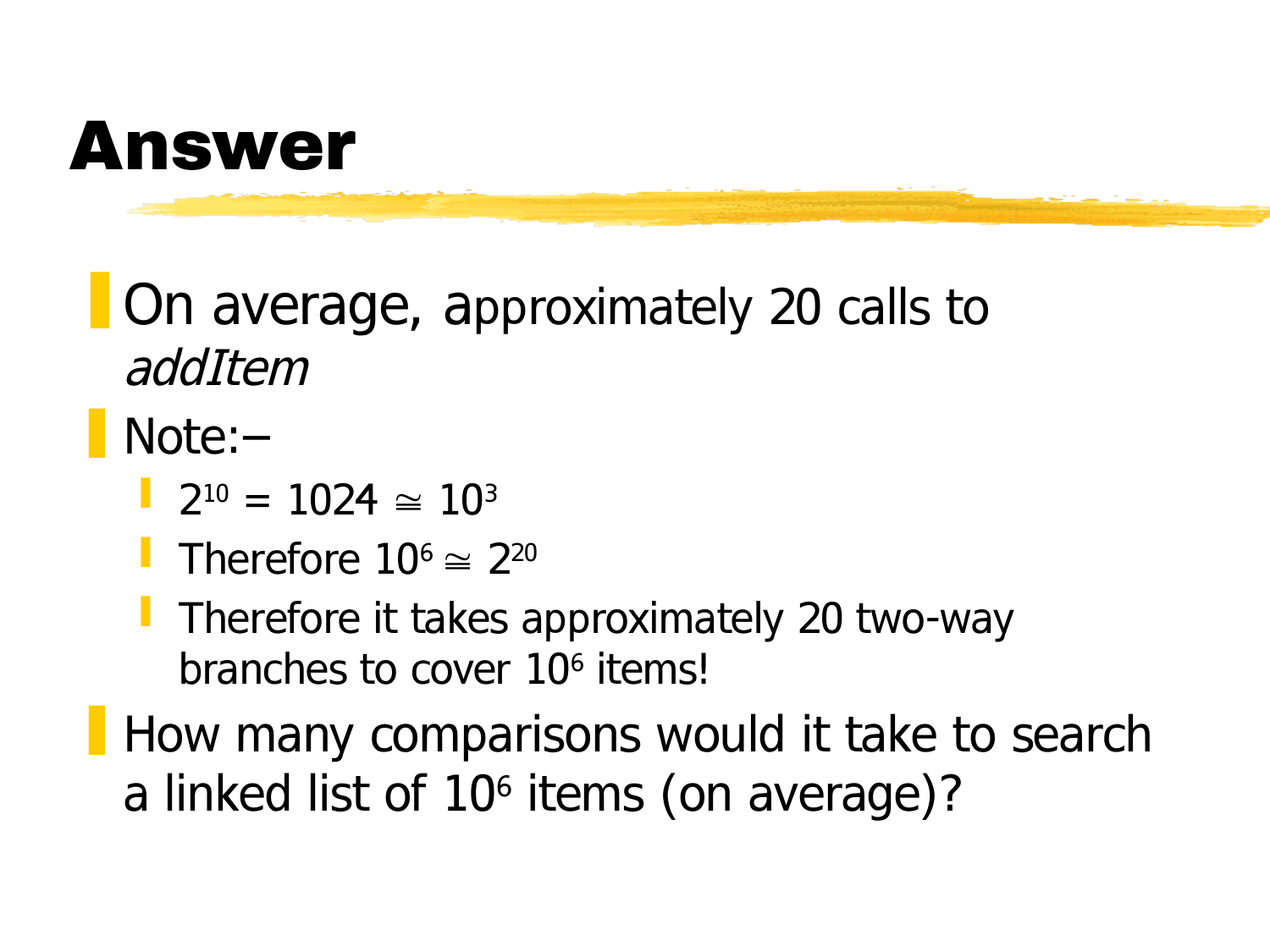

# Answer
On average, approximately 20 calls to addItem
Note:–
210 = 1024 ≅ 103
Therefore 106 ≅ 220
Therefore it takes approximately 20 two-way branches to cover 106 items!
How many comparisons would it take to search a linked list of 106 items (on average)?